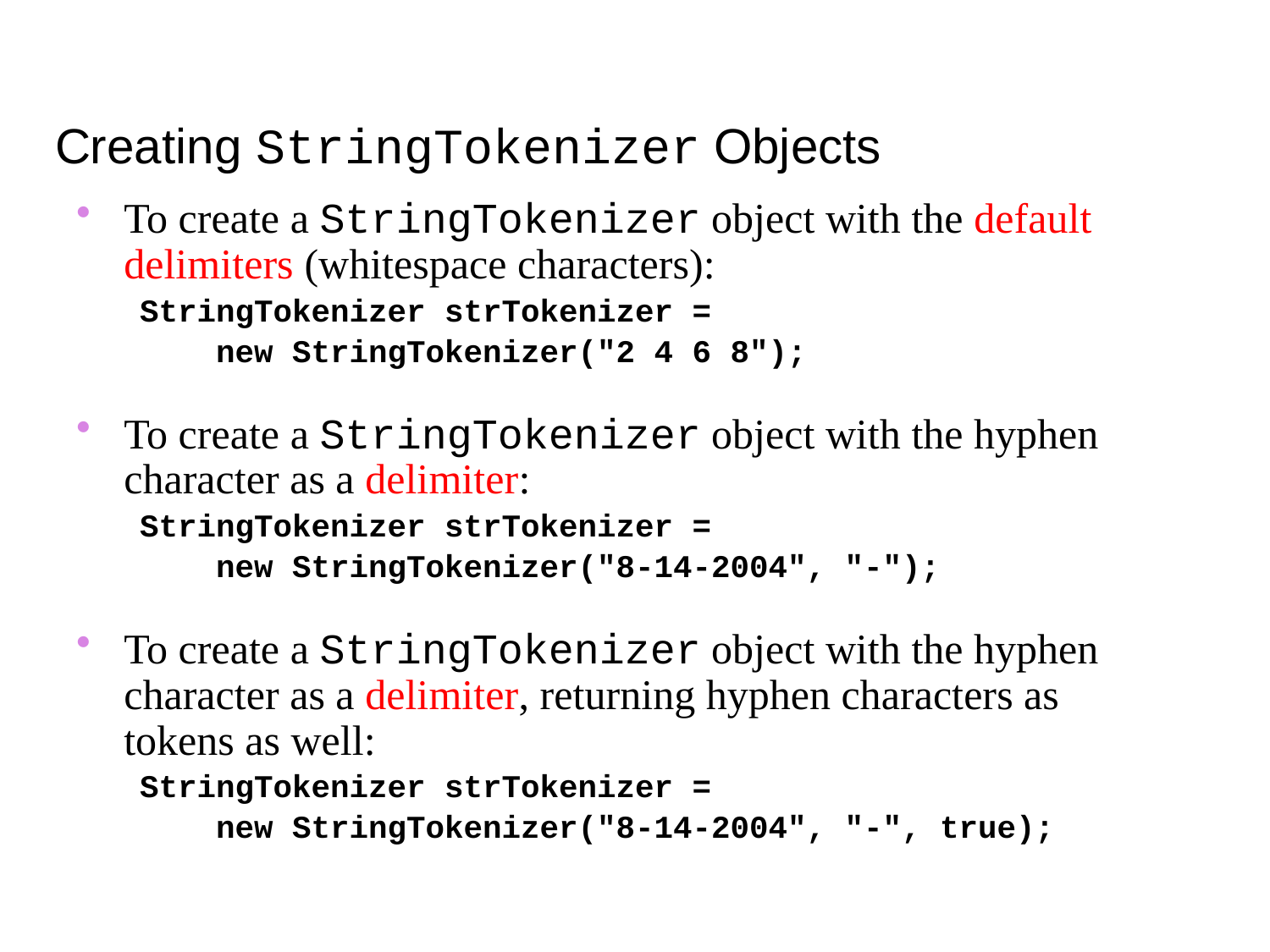

Creating StringTokenizer Objects
To create a StringTokenizer object with the default delimiters (whitespace characters):
StringTokenizer strTokenizer =
    new StringTokenizer("2 4 6 8");
To create a StringTokenizer object with the hyphen character as a delimiter:
StringTokenizer strTokenizer =
    new StringTokenizer("8-14-2004", "-");
To create a StringTokenizer object with the hyphen character as a delimiter, returning hyphen characters as tokens as well:
StringTokenizer strTokenizer =
    new StringTokenizer("8-14-2004", "-", true);